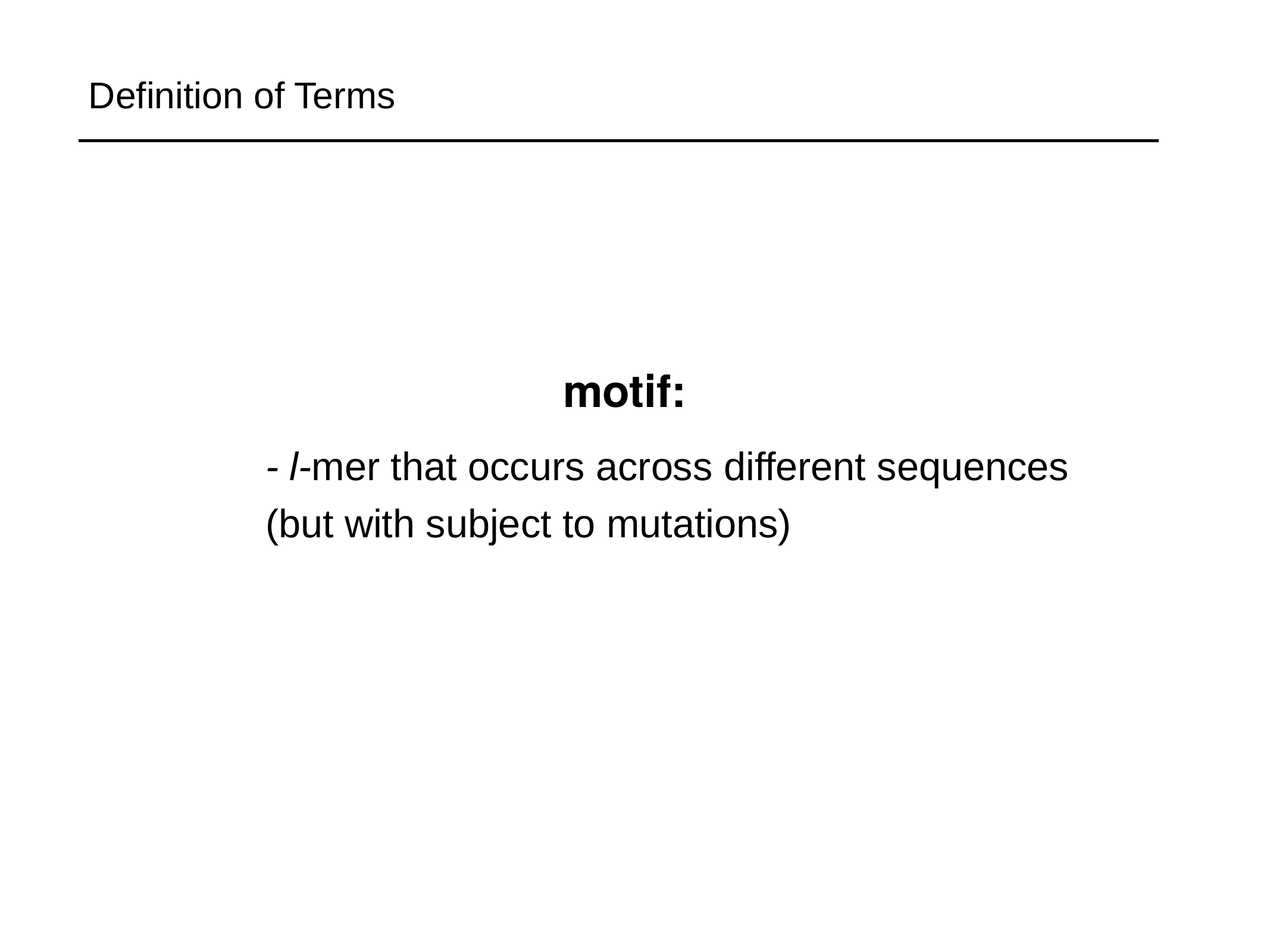

Definition of Terms

motif:
- l-mer that occurs across different sequences
(but with subject to mutations)